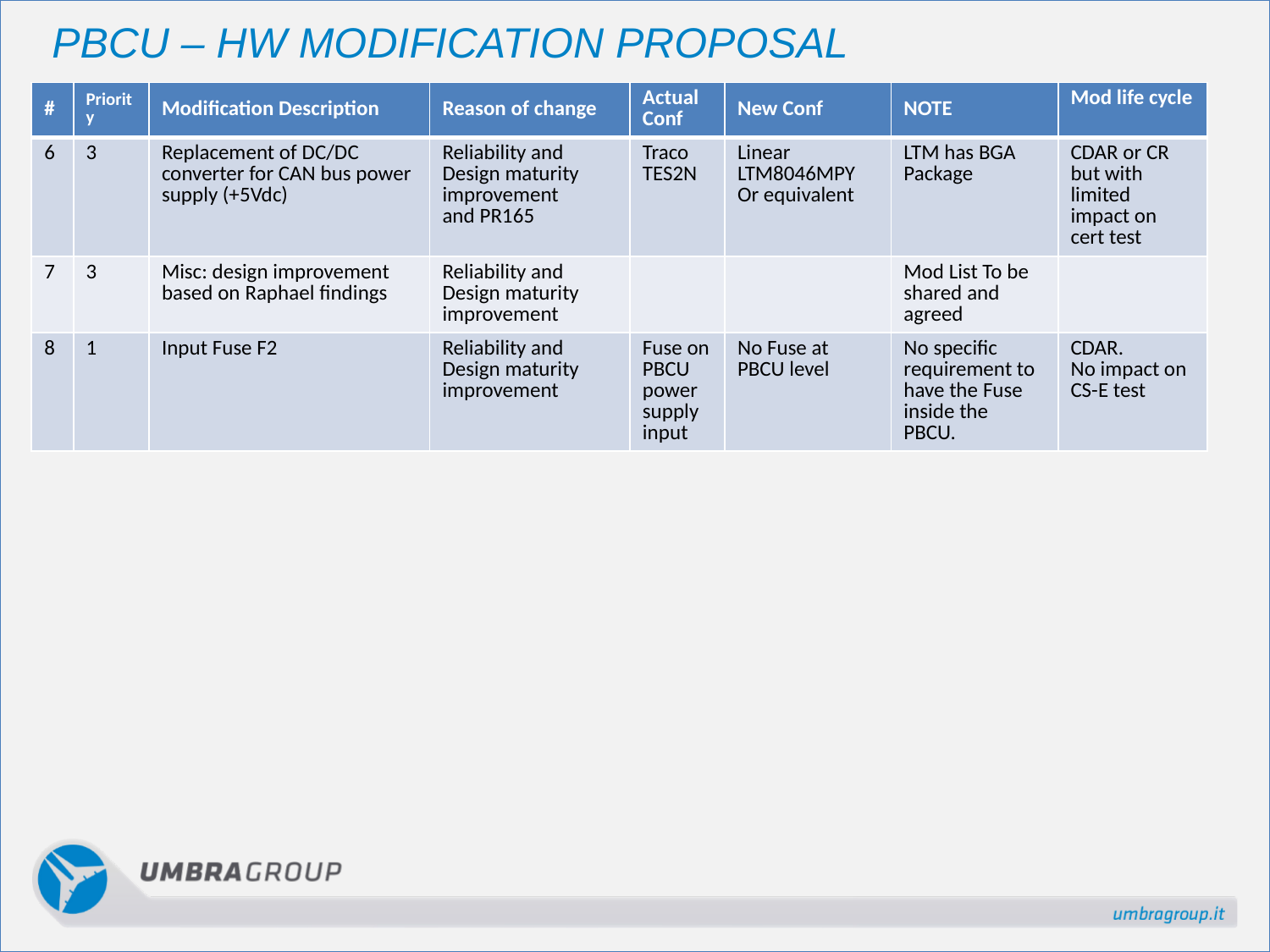

# PBCU – HW Modification Proposal
| # | Priority | Modification Description | Reason of change | Actual Conf | New Conf | NOTE | Mod life cycle |
| --- | --- | --- | --- | --- | --- | --- | --- |
| 6 | 3 | Replacement of DC/DC converter for CAN bus power supply (+5Vdc) | Reliability and Design maturity improvement and PR165 | Traco TES2N | Linear LTM8046MPY Or equivalent | LTM has BGA Package | CDAR or CR but with limited impact on cert test |
| 7 | 3 | Misc: design improvement based on Raphael findings | Reliability and Design maturity improvement |  |  | Mod List To be shared and agreed |  |
| 8 | 1 | Input Fuse F2 | Reliability and Design maturity improvement | Fuse on PBCU power supply input | No Fuse at PBCU level | No specific requirement to have the Fuse inside the PBCU. | CDAR. No impact on CS-E test |